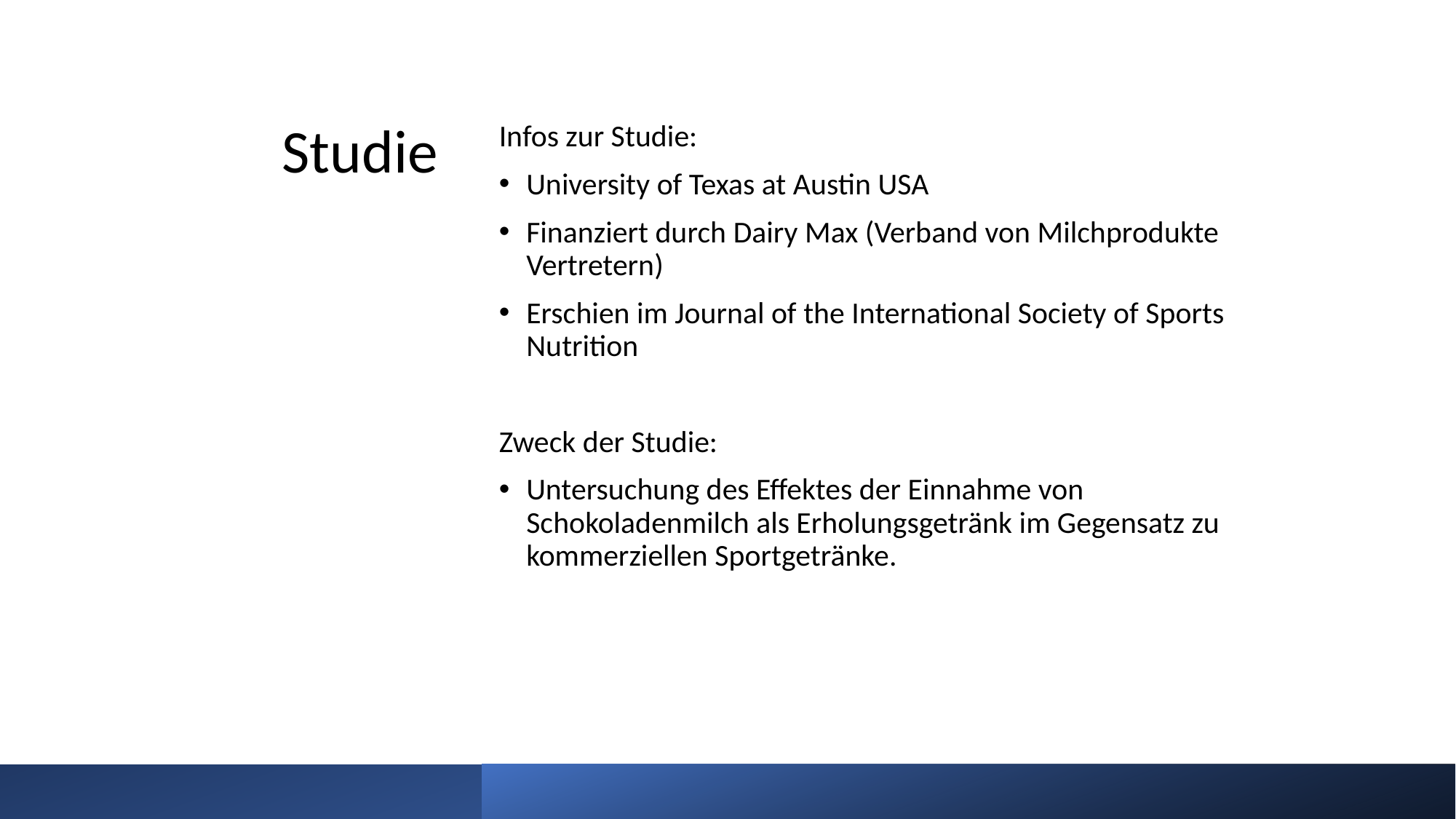

# Studie
Infos zur Studie:
University of Texas at Austin USA
Finanziert durch Dairy Max (Verband von Milchprodukte Vertretern)
Erschien im Journal of the International Society of Sports Nutrition

Zweck der Studie:
Untersuchung des Effektes der Einnahme von Schokoladenmilch als Erholungsgetränk im Gegensatz zu kommerziellen Sportgetränke.